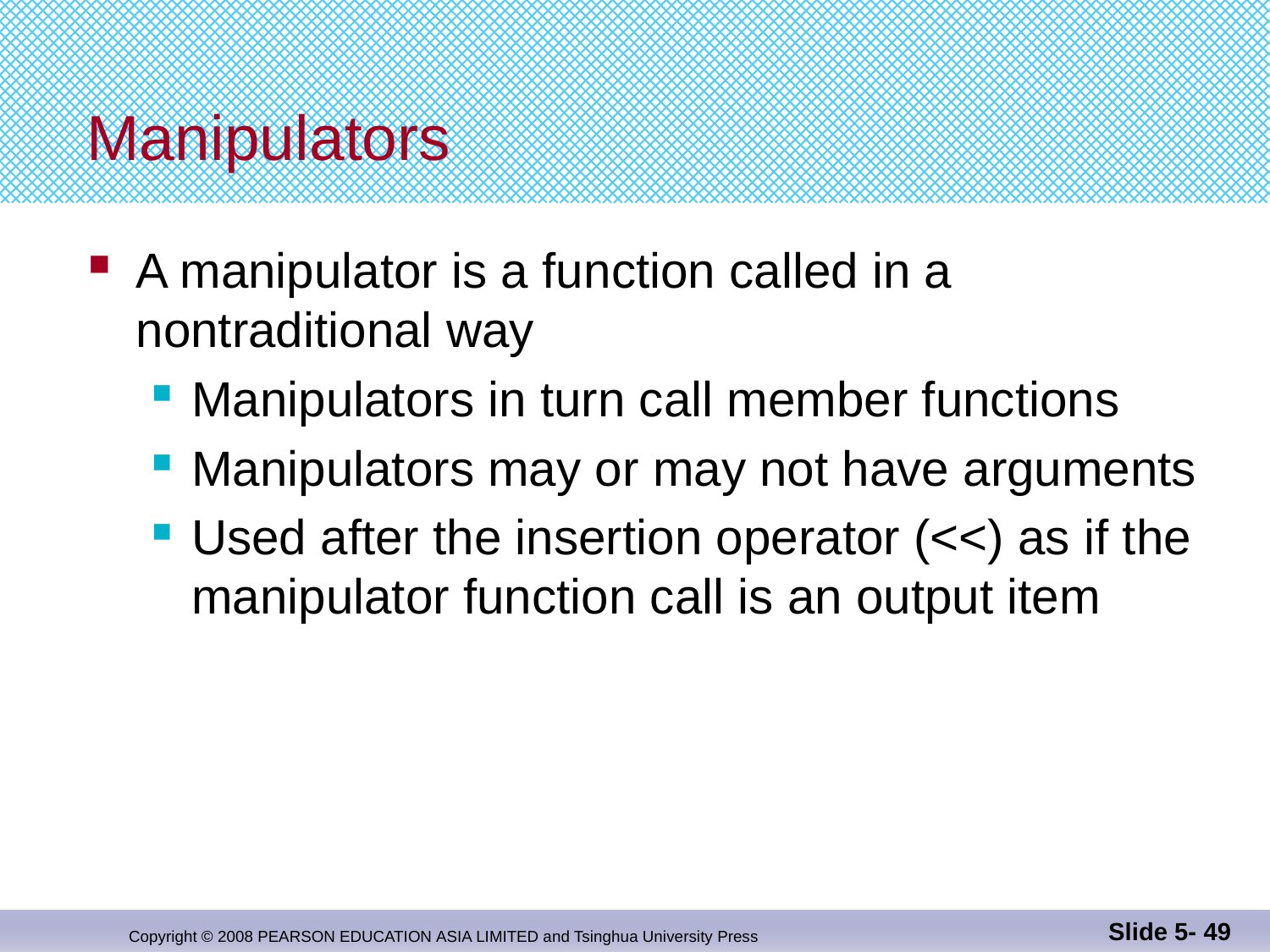

# Manipulators
A manipulator is a function called in a
nontraditional way
Manipulators in turn call member functions
Manipulators may or may not have arguments
Used after the insertion operator (<<) as if the
manipulator function call is an output item
Slide 5- 49